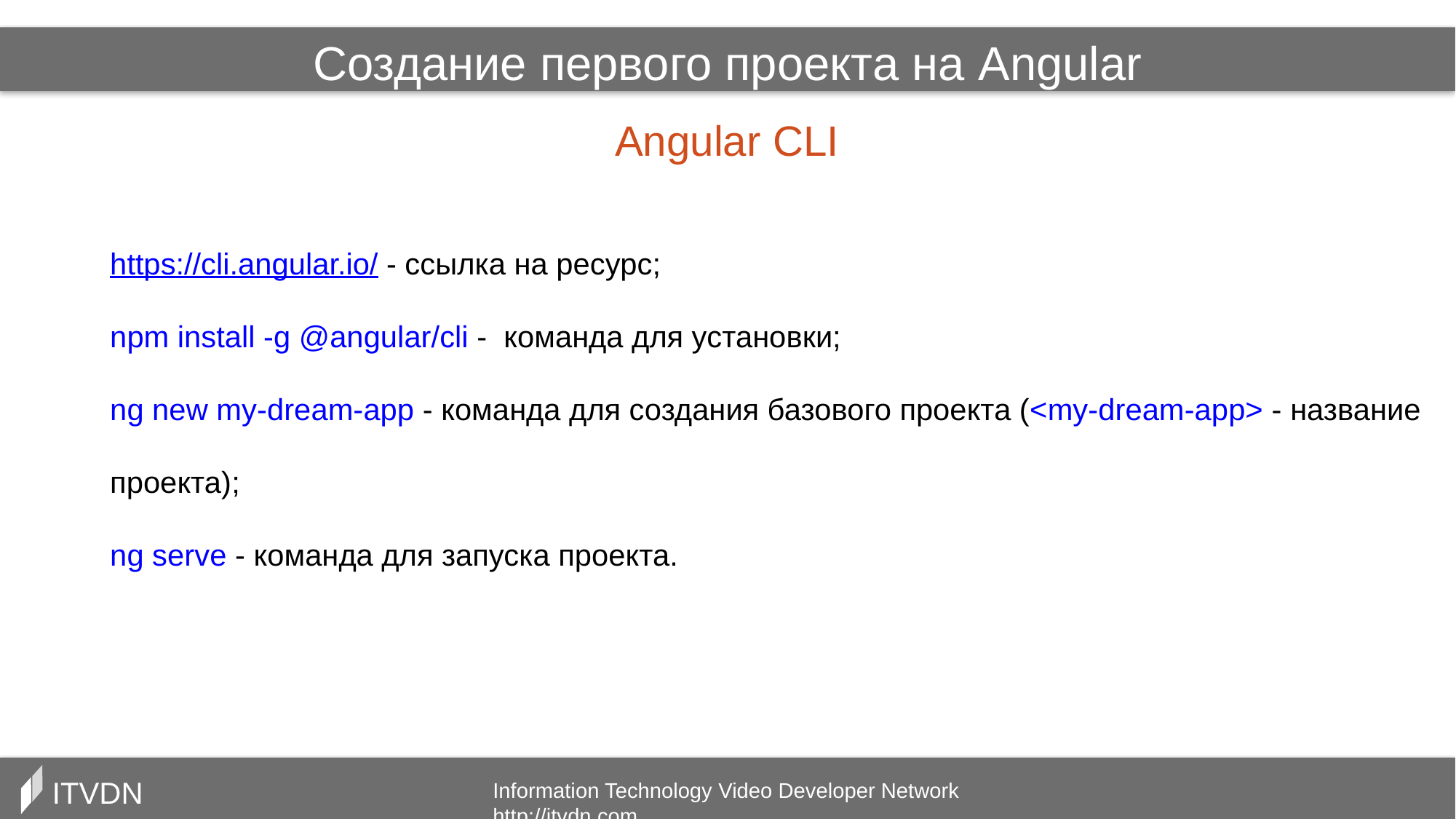

Создание первого проекта на Angular
Angular CLI
https://cli.angular.io/ - ссылка на ресурс;
npm install -g @angular/cli -  команда для установки;
ng new my-dream-app - команда для создания базового проекта (<my-dream-app> - название проекта);
ng serve - команда для запуска проекта.

ITVDN
Information Technology Video Developer Network                                                       http://itvdn.com